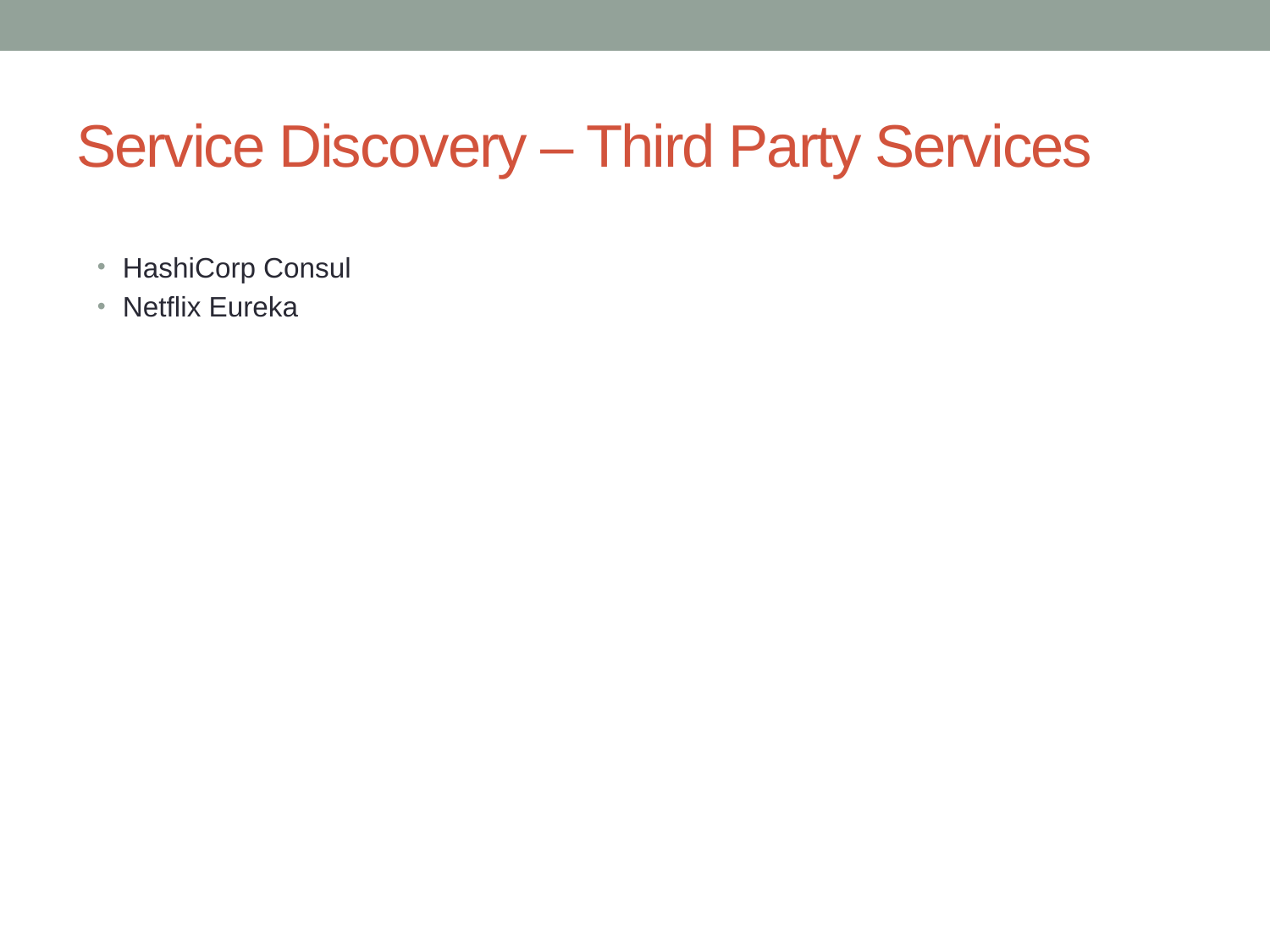

# Service Discovery – Third Party Services

HashiCorp Consul
Netflix Eureka